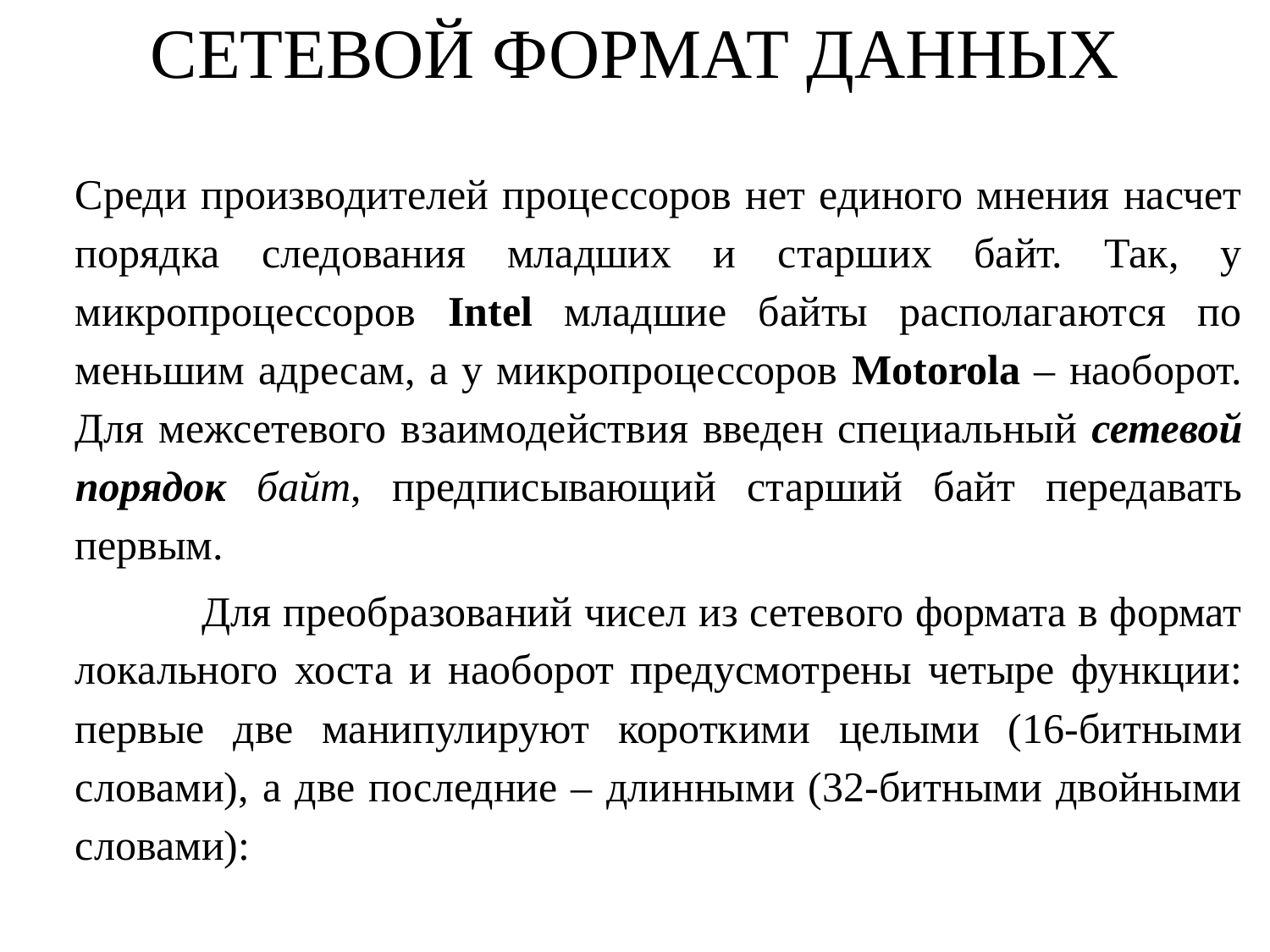

# Сетевой формат данных

Среди производителей процессоров нет единого мнения насчет порядка следования младших и старших байт. Так, у микропроцессоров Intel младшие байты располагаются по меньшим адресам, а у микропроцессоров Motorola – наоборот. Для межсетевого взаимодействия введен специальный сетевой порядок байт, предписывающий старший байт передавать первым.
	Для преобразований чисел из сетевого формата в формат локального хоста и наоборот предусмотрены четыре функции: первые две манипулируют короткими целыми (16-битными словами), а две последние – длинными (32-битными двойными словами):